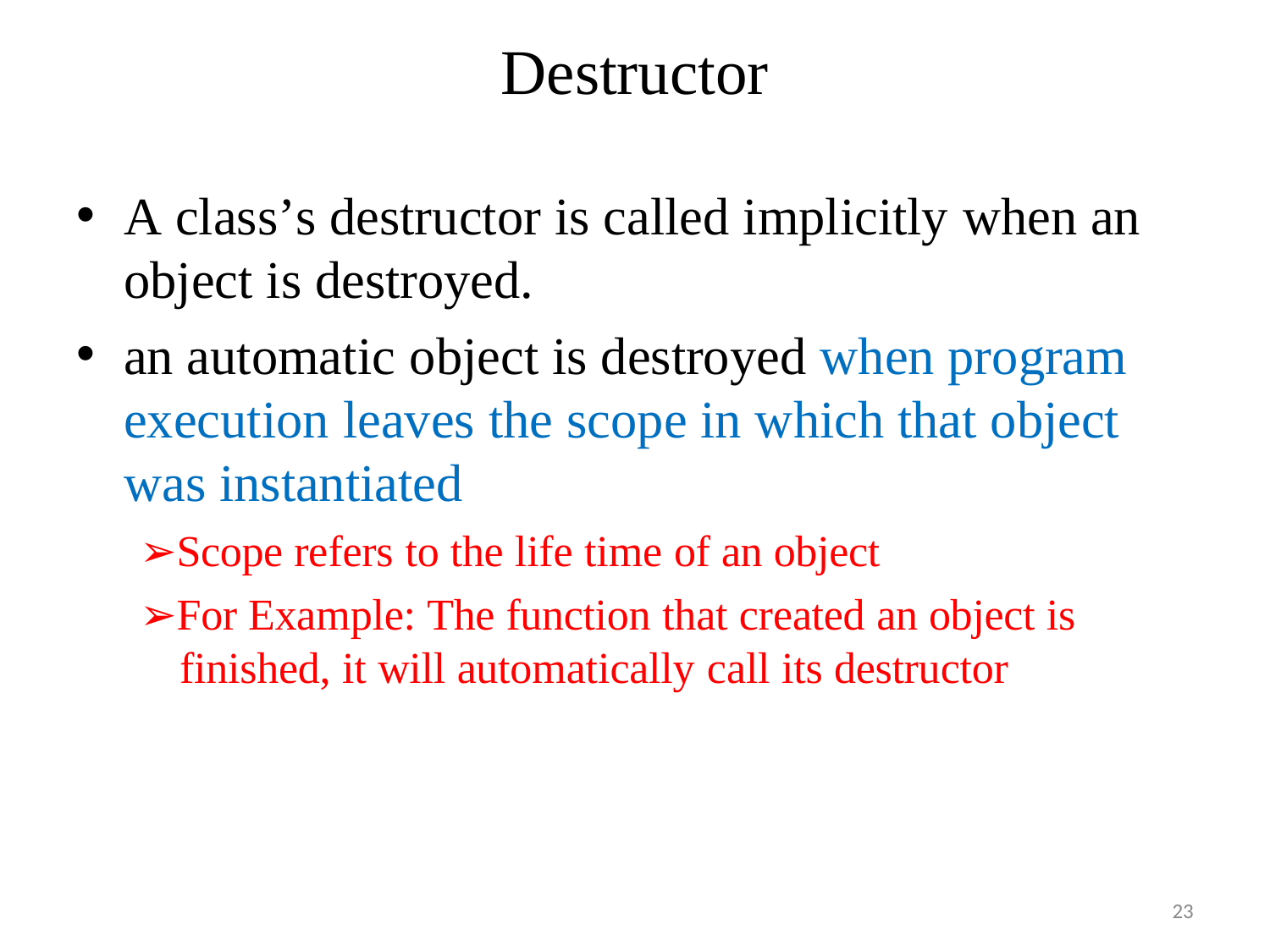

Destructor
A class’s destructor is called implicitly when an
object is destroyed.
an automatic object is destroyed when program execution leaves the scope in which that object was instantiated
➢Scope refers to the life time of an object
➢For Example: The function that created an object is finished, it will automatically call its destructor
23